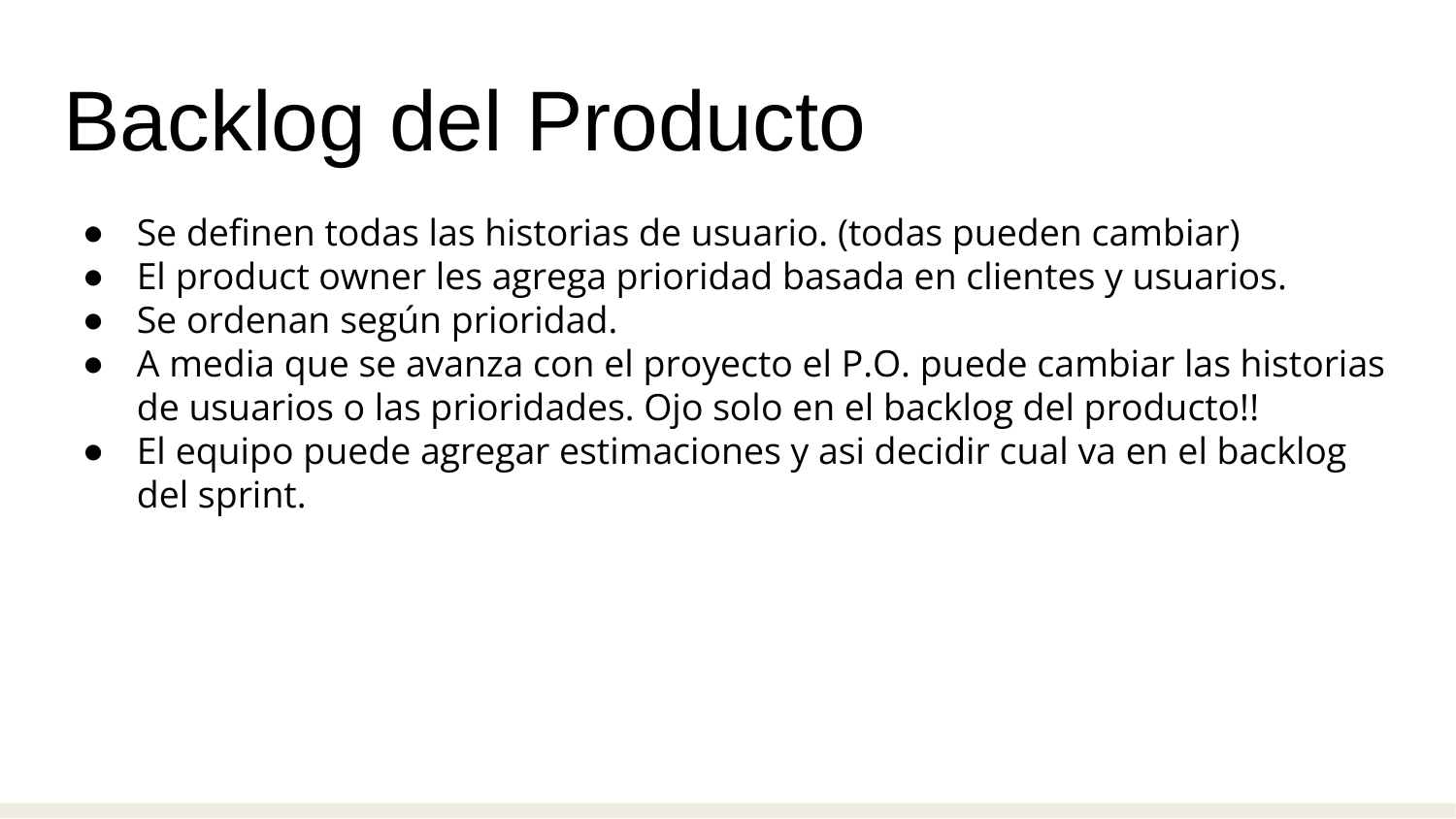

Backlog del Producto
Se definen todas las historias de usuario. (todas pueden cambiar)
El product owner les agrega prioridad basada en clientes y usuarios.
Se ordenan según prioridad.
A media que se avanza con el proyecto el P.O. puede cambiar las historias de usuarios o las prioridades. Ojo solo en el backlog del producto!!
El equipo puede agregar estimaciones y asi decidir cual va en el backlog del sprint.